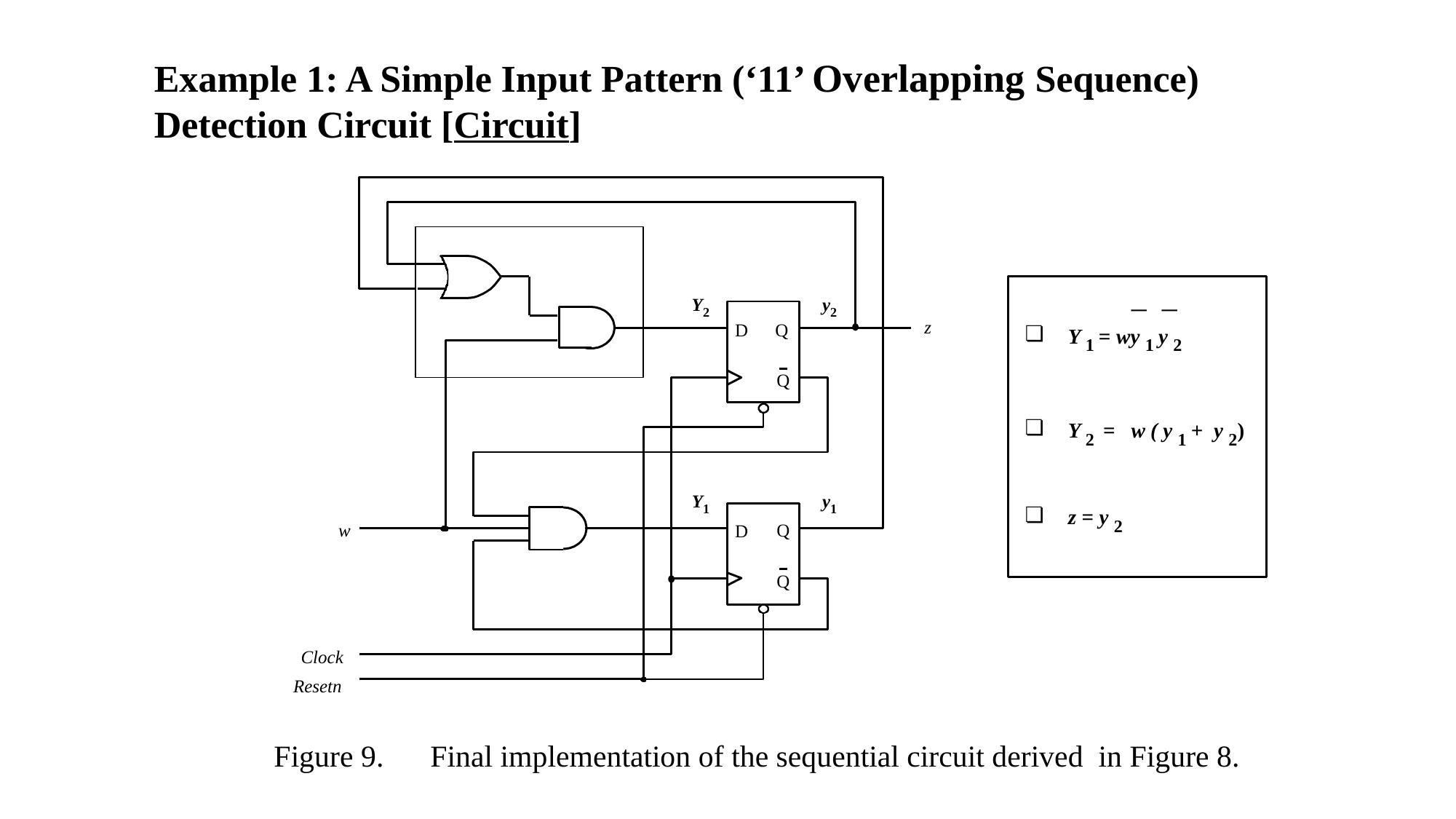

# Example 1: A Simple Input Pattern (‘11’ Overlapping Sequence) Detection Circuit [Circuit]

         _  _
 Y 1 = wy 1 y 2

 Y 2  =   w ( y 1 +  y 2)

 z = y 2

Y2
y2
z
D      Q
Q
Y1
y1
w
Q
D
Q

Clock  Resetn
Figure 9.
Final implementation of the sequential circuit derived  in Figure 8.